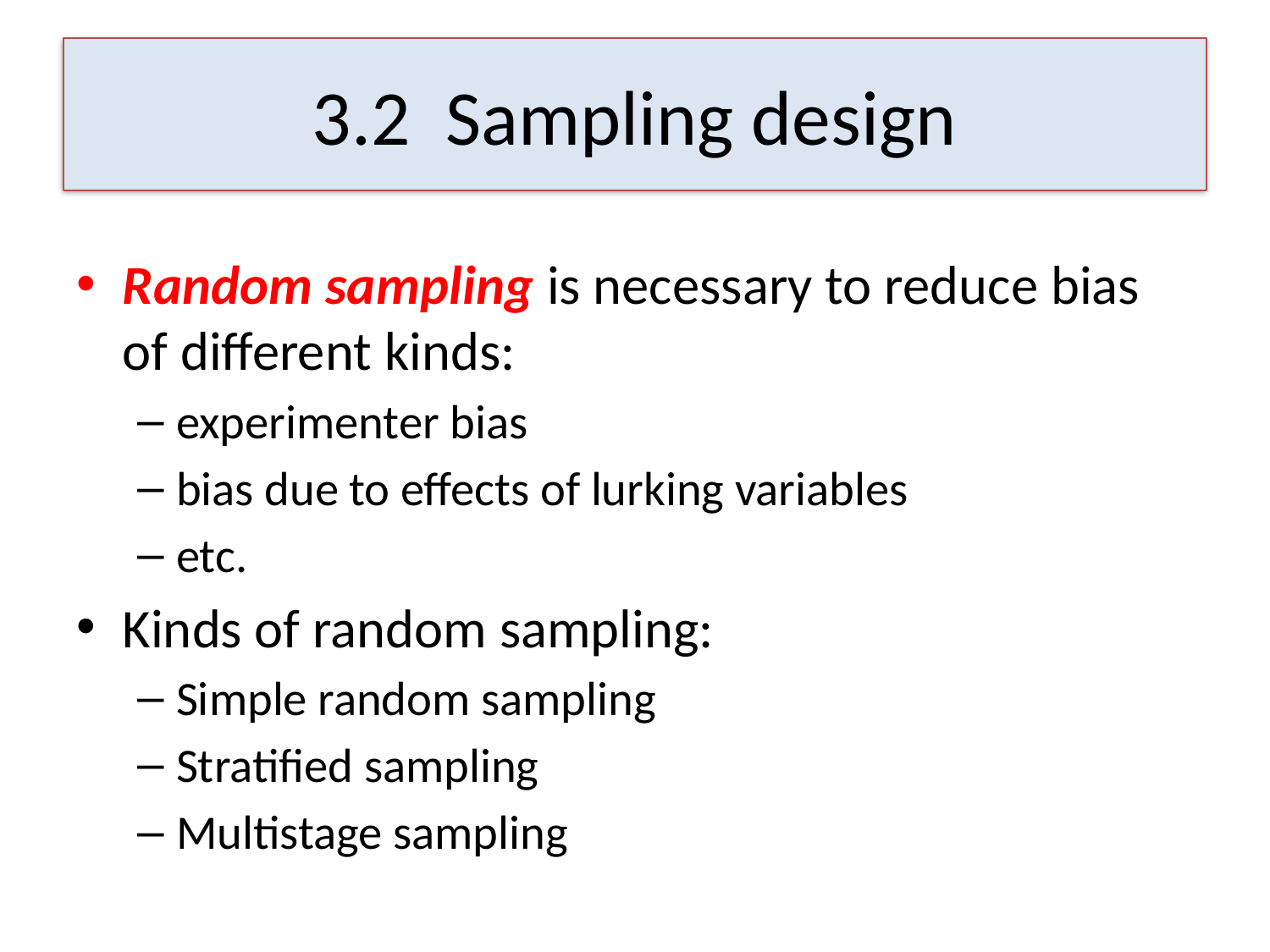

# 3.2  Sampling design
Random sampling is necessary to reduce bias of different kinds:
experimenter bias
bias due to effects of lurking variables
etc.
Kinds of random sampling:
Simple random sampling
Stratified sampling
Multistage sampling